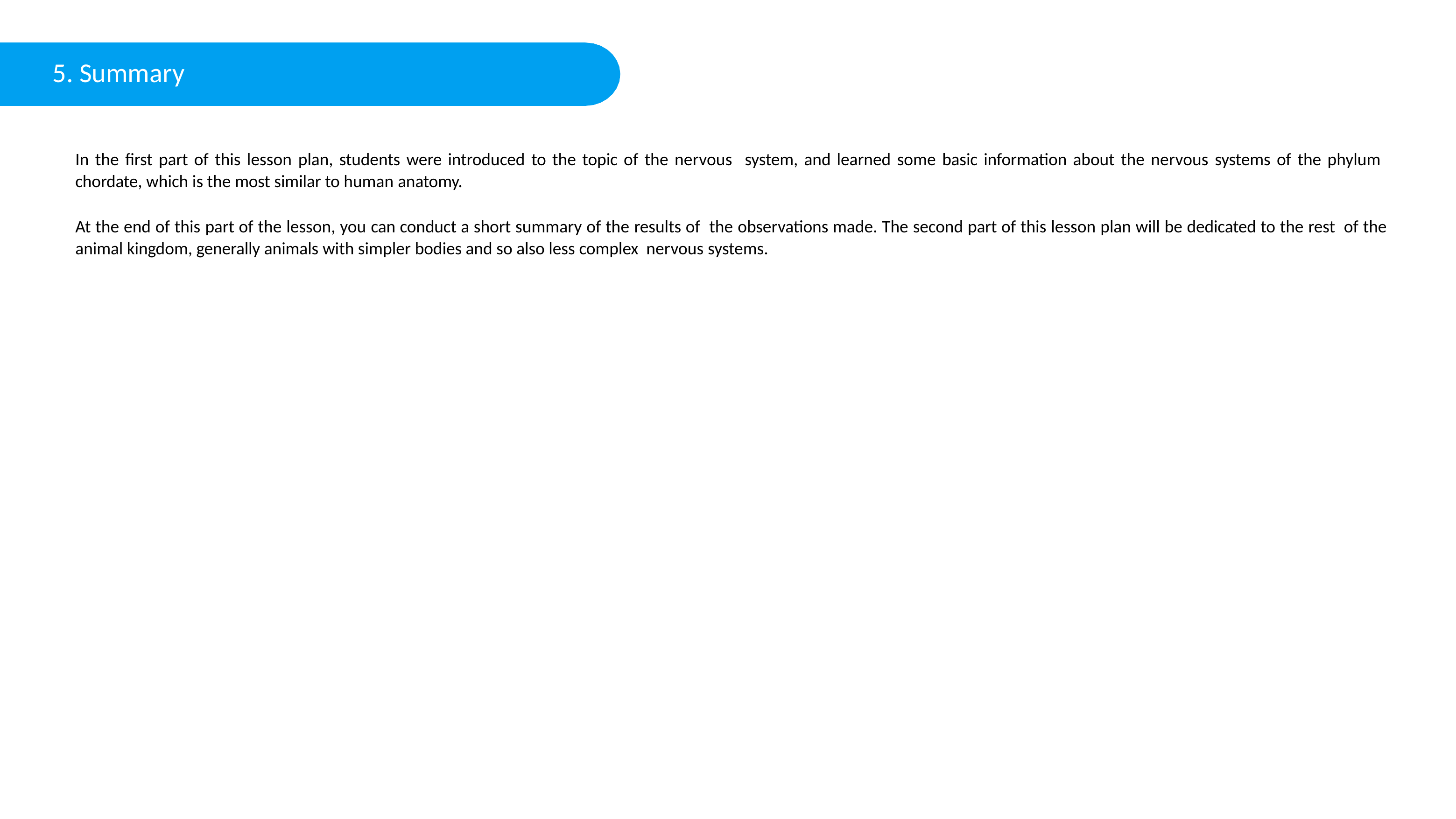

5. Summary
In the first part of this lesson plan, students were introduced to the topic of the nervous  system, and learned some basic information about the nervous systems of the phylum  chordate, which is the most similar to human anatomy.

At the end of this part of the lesson, you can conduct a short summary of the results of  the observations made. The second part of this lesson plan will be dedicated to the rest  of the animal kingdom, generally animals with simpler bodies and so also less complex  nervous systems.